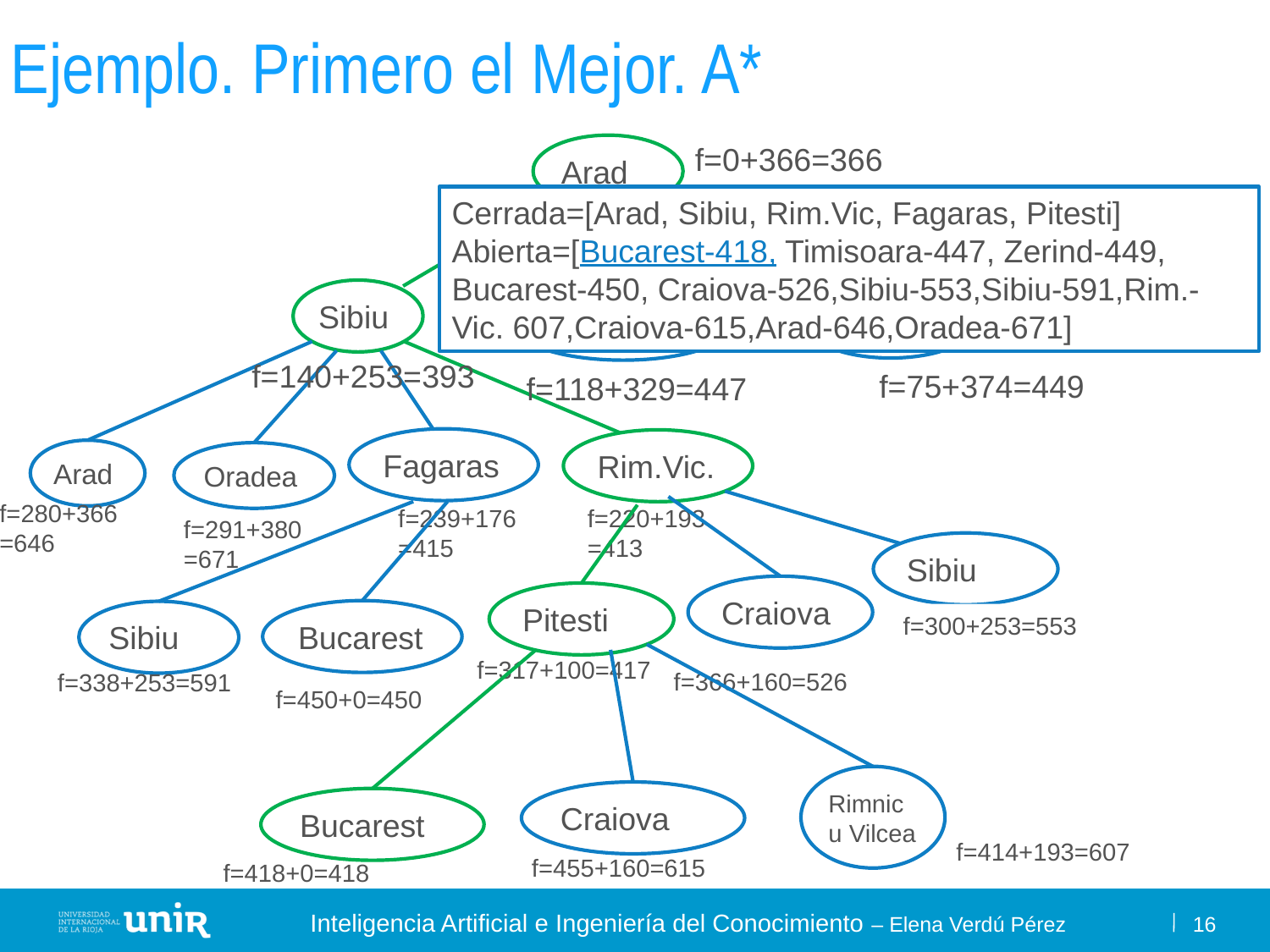

# Ejemplo. Primero el Mejor. A*
f=0+366=366
Arad
Cerrada=[Arad, Sibiu, Rim.Vic, Fagaras, Pitesti]
Abierta=[Bucarest-418, Timisoara-447, Zerind-449, Bucarest-450, Craiova-526,Sibiu-553,Sibiu-591,Rim.-Vic. 607,Craiova-615,Arad-646,Oradea-671]
Sibiu
Zerind
Timisoara
f=140+253=393
f=75+374=449
f=118+329=447
Fagaras
Rim.Vic.
Arad
Oradea
f=280+366
=646
f=239+176
=415
f=220+193
=413
f=291+380
=671
Sibiu
Craiova
Pitesti
Bucarest
Sibiu
f=300+253=553
f=317+100=417
f=366+160=526
f=338+253=591
f=450+0=450
Rimnicu Vilcea
Craiova
Bucarest
f=414+193=607
f=455+160=615
f=418+0=418
16